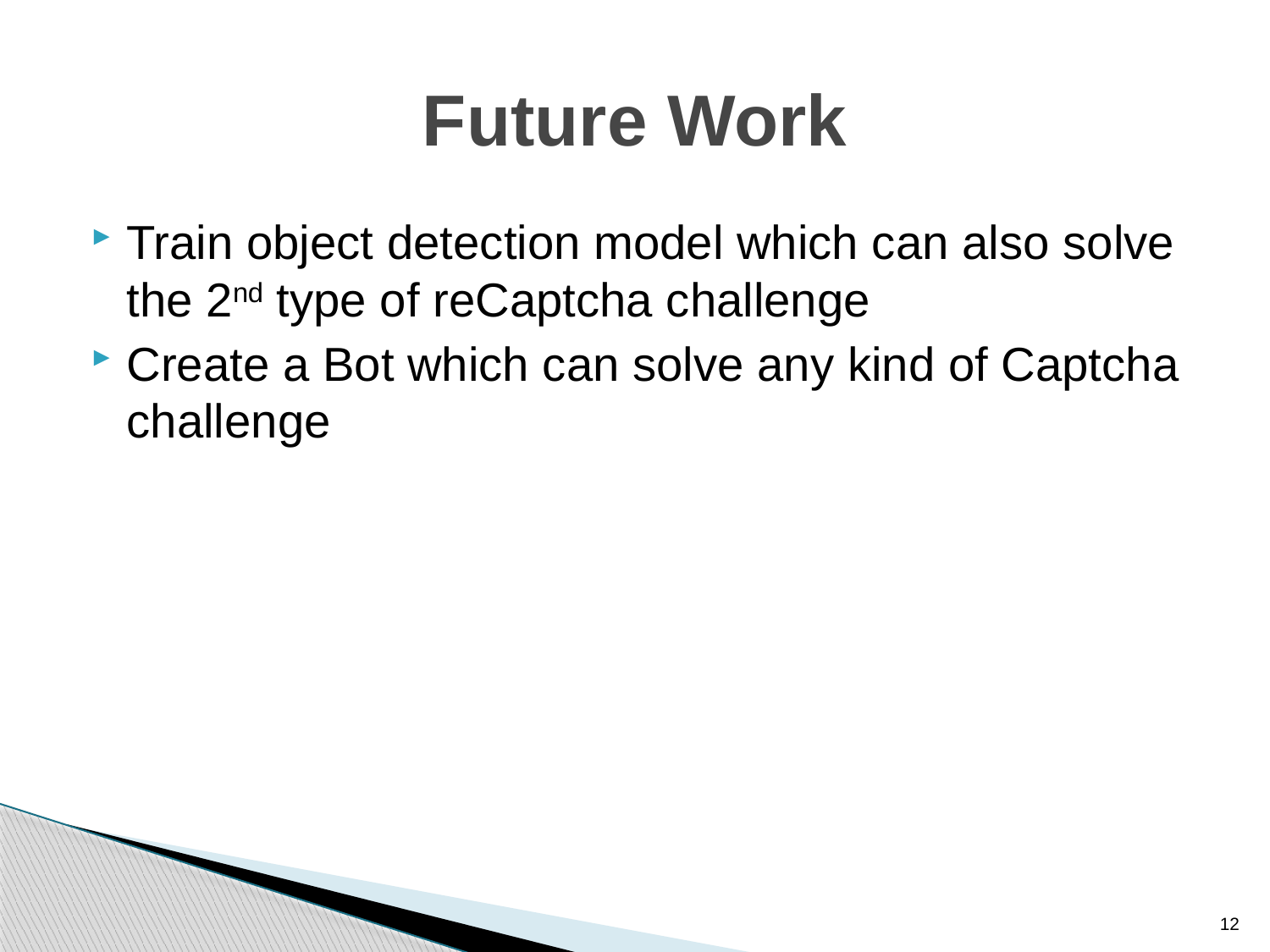

# Future Work
Train object detection model which can also solve the 2nd type of reCaptcha challenge
Create a Bot which can solve any kind of Captcha challenge
12